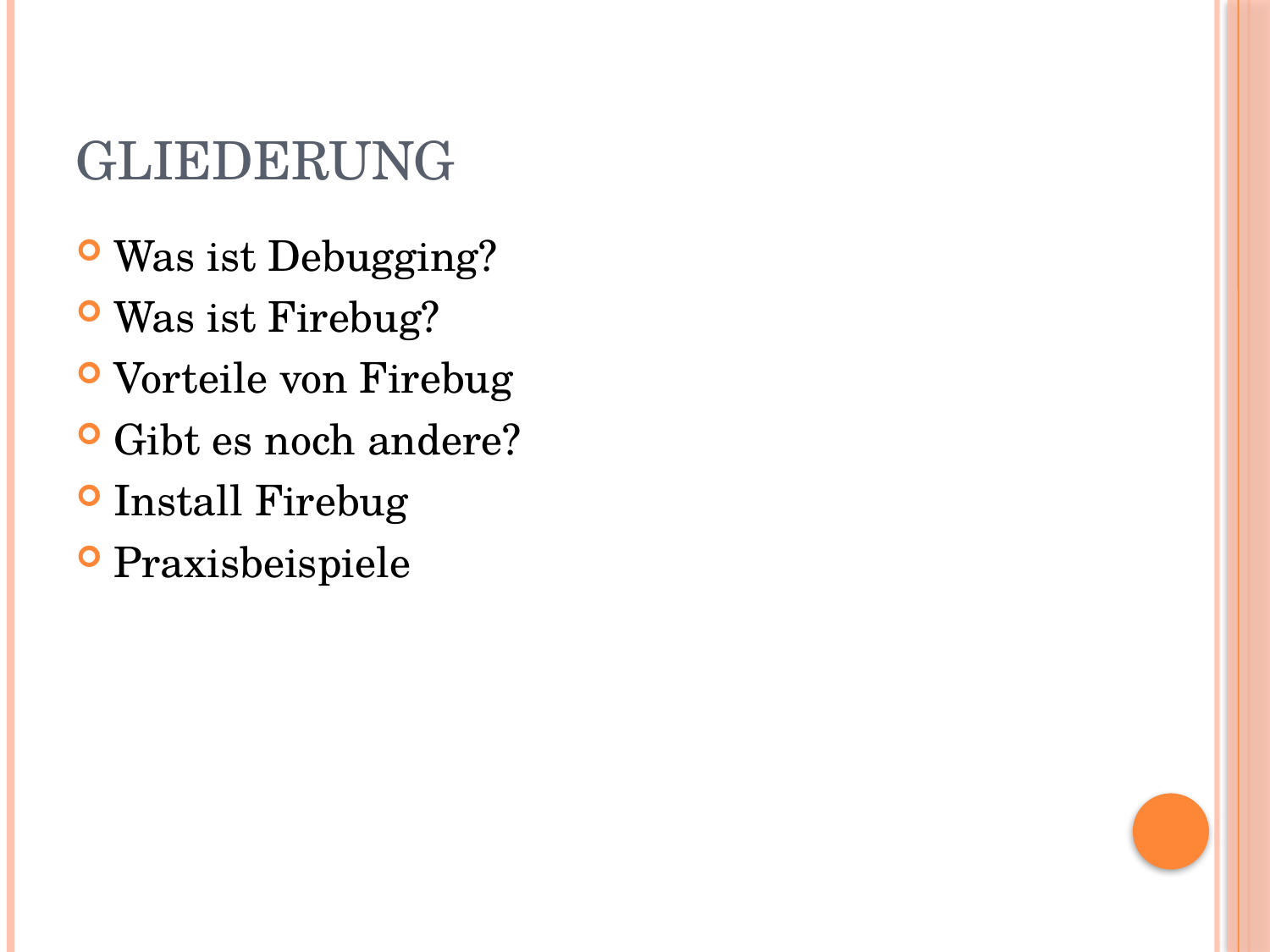

# Gliederung
Was ist Debugging?
Was ist Firebug?
Vorteile von Firebug
Gibt es noch andere?
Install Firebug
Praxisbeispiele